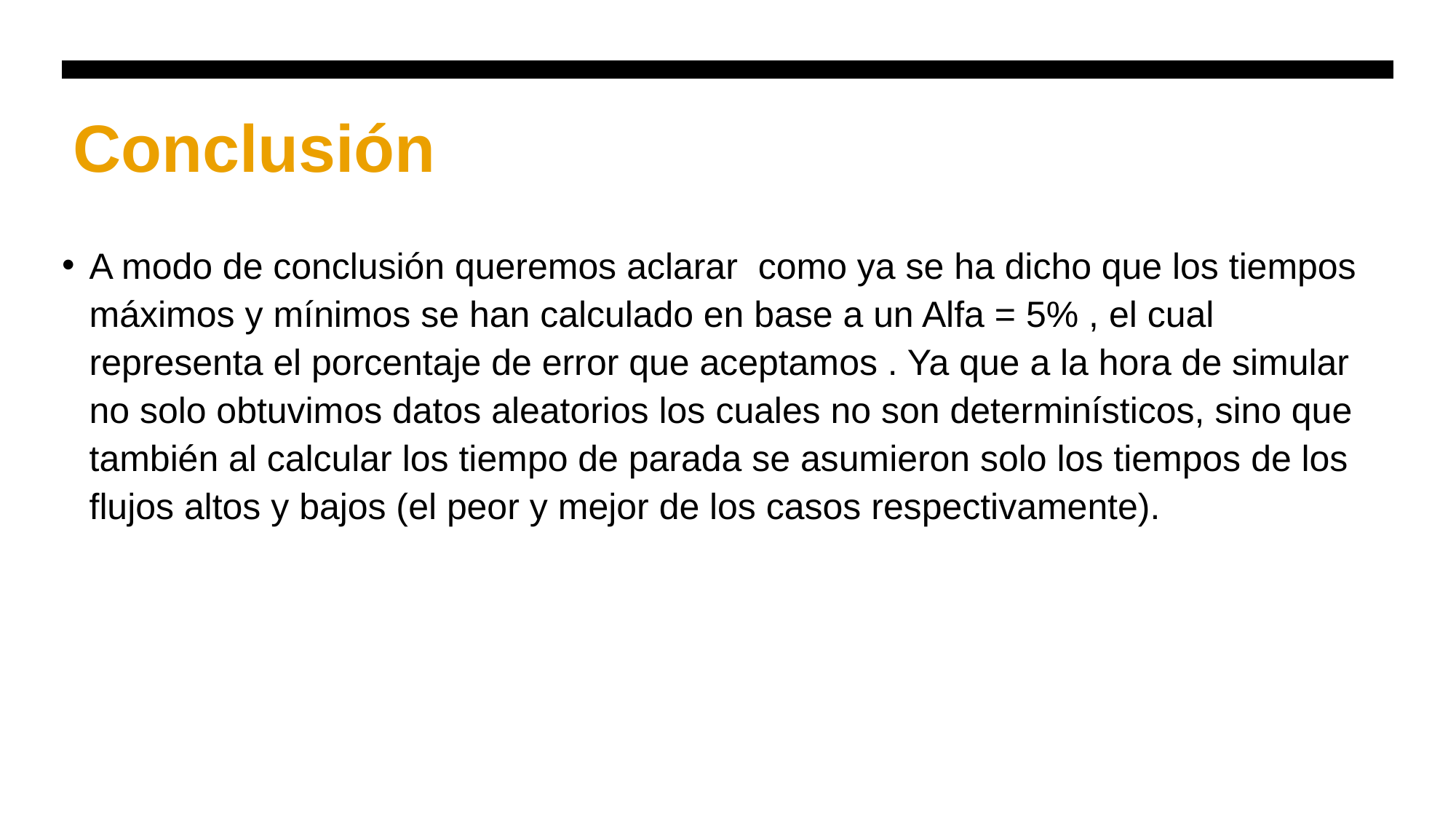

# Conclusión
A modo de conclusión queremos aclarar  como ya se ha dicho que los tiempos máximos y mínimos se han calculado en base a un Alfa = 5% , el cual representa el porcentaje de error que aceptamos . Ya que a la hora de simular no solo obtuvimos datos aleatorios los cuales no son determinísticos, sino que también al calcular los tiempo de parada se asumieron solo los tiempos de los flujos altos y bajos (el peor y mejor de los casos respectivamente).